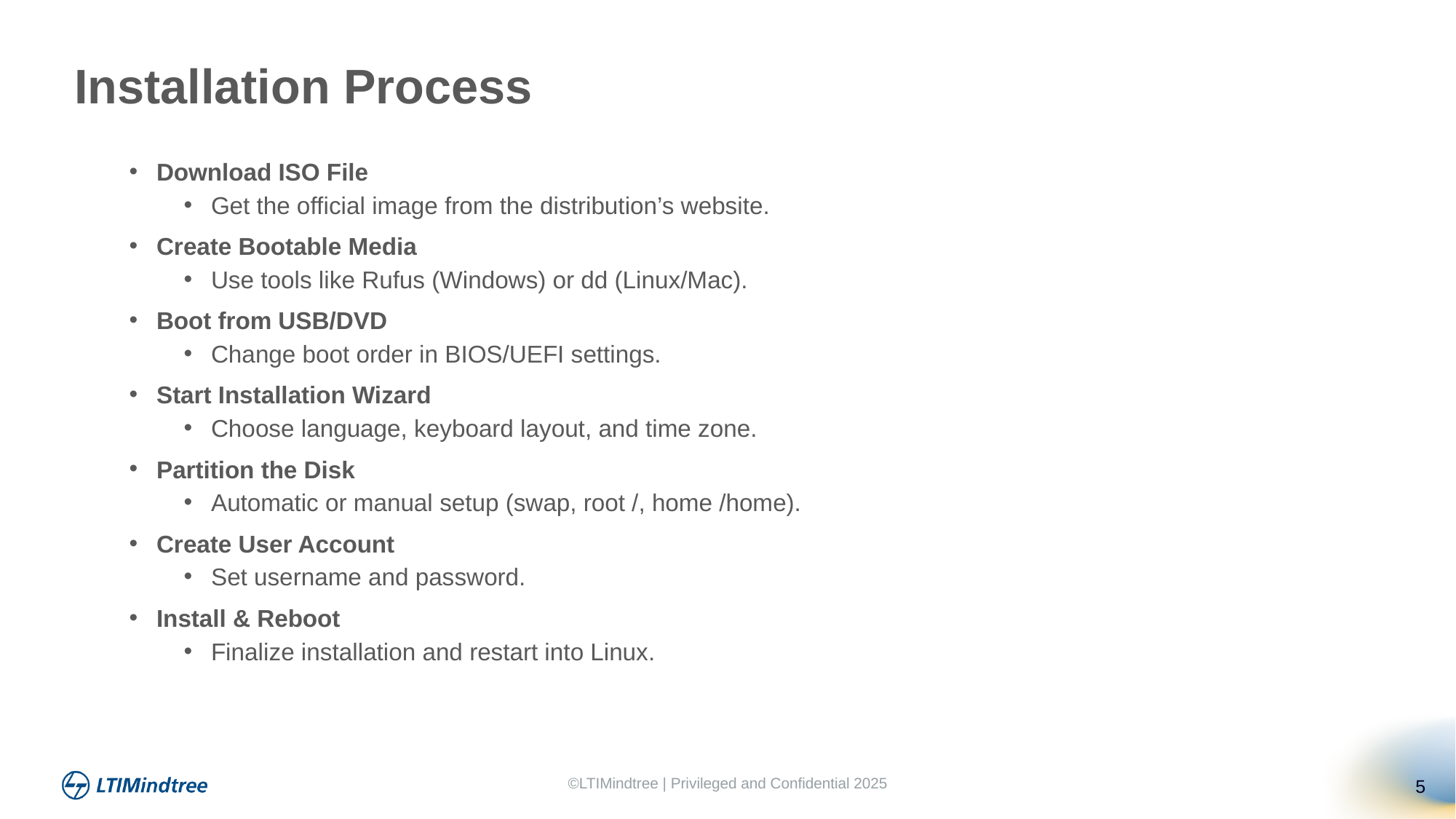

Installation Process
Download ISO File
Get the official image from the distribution’s website.
Create Bootable Media
Use tools like Rufus (Windows) or dd (Linux/Mac).
Boot from USB/DVD
Change boot order in BIOS/UEFI settings.
Start Installation Wizard
Choose language, keyboard layout, and time zone.
Partition the Disk
Automatic or manual setup (swap, root /, home /home).
Create User Account
Set username and password.
Install & Reboot
Finalize installation and restart into Linux.